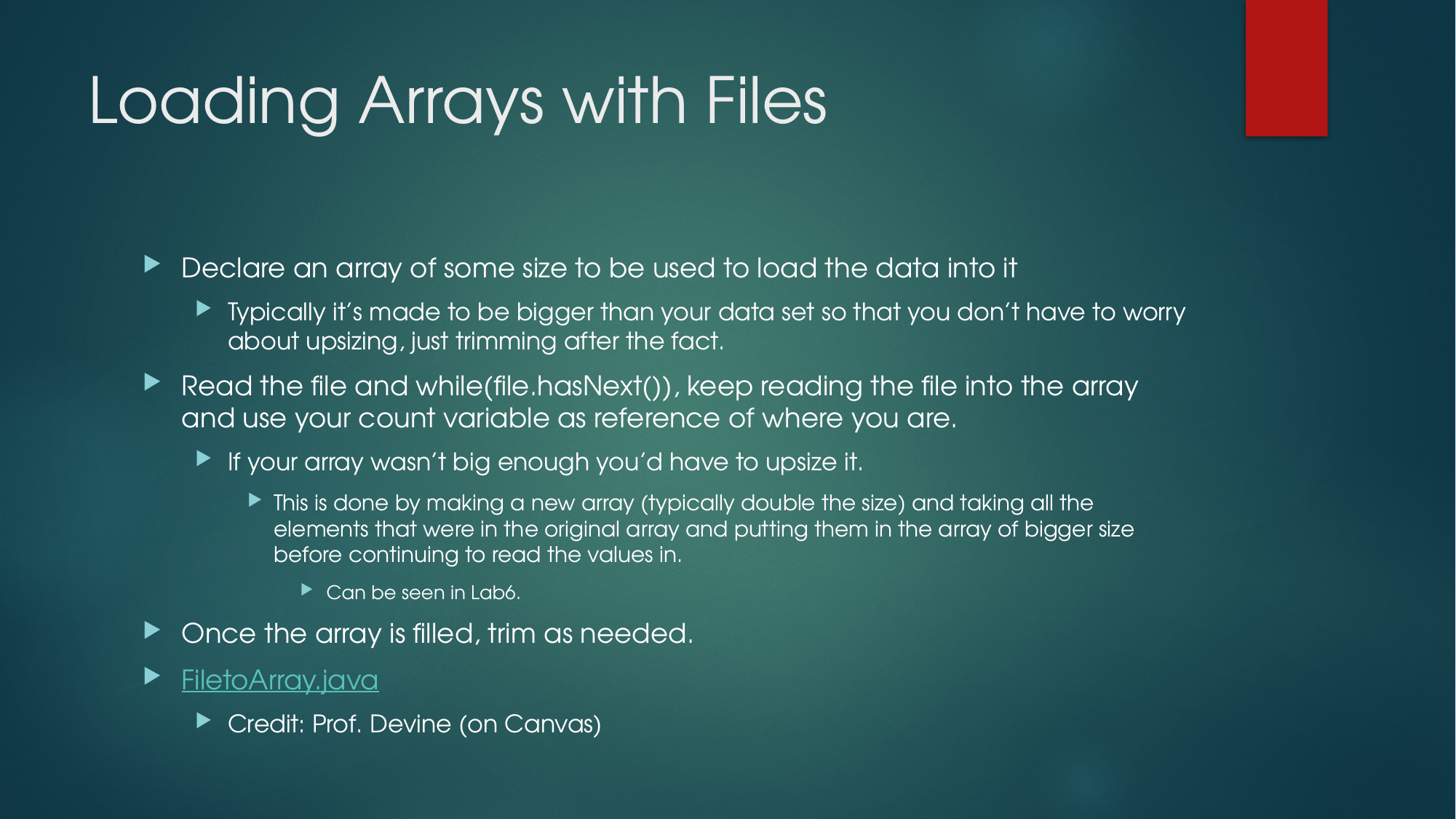

# Loading Arrays with Files
Declare an array of some size to be used to load the data into it
Typically it’s made to be bigger than your data set so that you don’t have to worry about upsizing, just trimming after the fact.
Read the file and while(file.hasNext()), keep reading the file into the array and use your count variable as reference of where you are.
If your array wasn’t big enough you’d have to upsize it.
This is done by making a new array (typically double the size) and taking all the elements that were in the original array and putting them in the array of bigger size before continuing to read the values in.
Can be seen in Lab6.
Once the array is filled, trim as needed.
FiletoArray.java
Credit: Prof. Devine (on Canvas)